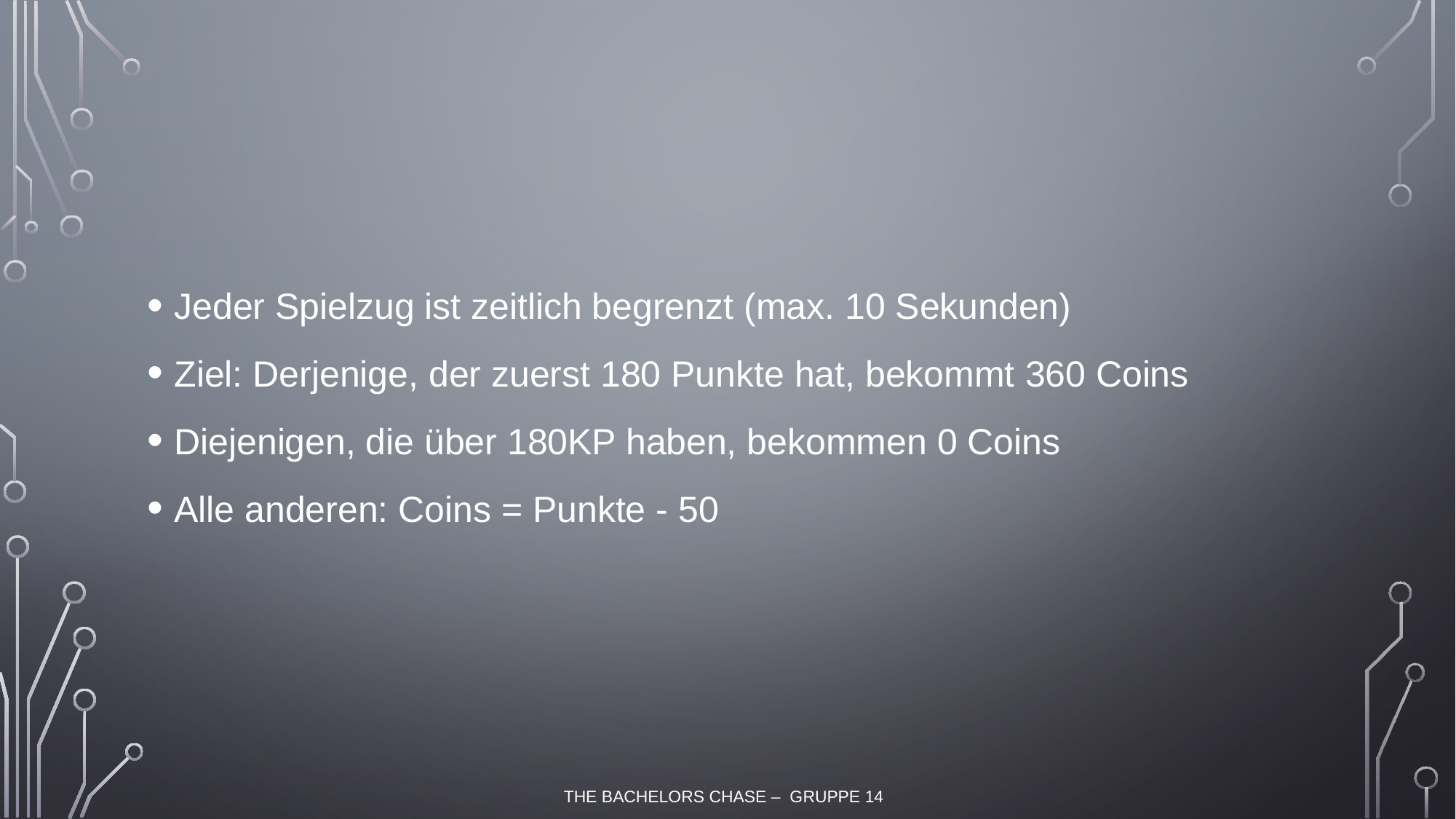

Jeder Spielzug ist zeitlich begrenzt (max. 10 Sekunden)
Ziel: Derjenige, der zuerst 180 Punkte hat, bekommt 360 Coins
Diejenigen, die über 180KP haben, bekommen 0 Coins
Alle anderen: Coins = Punkte - 50
The Bachelors Chase –  Gruppe 14